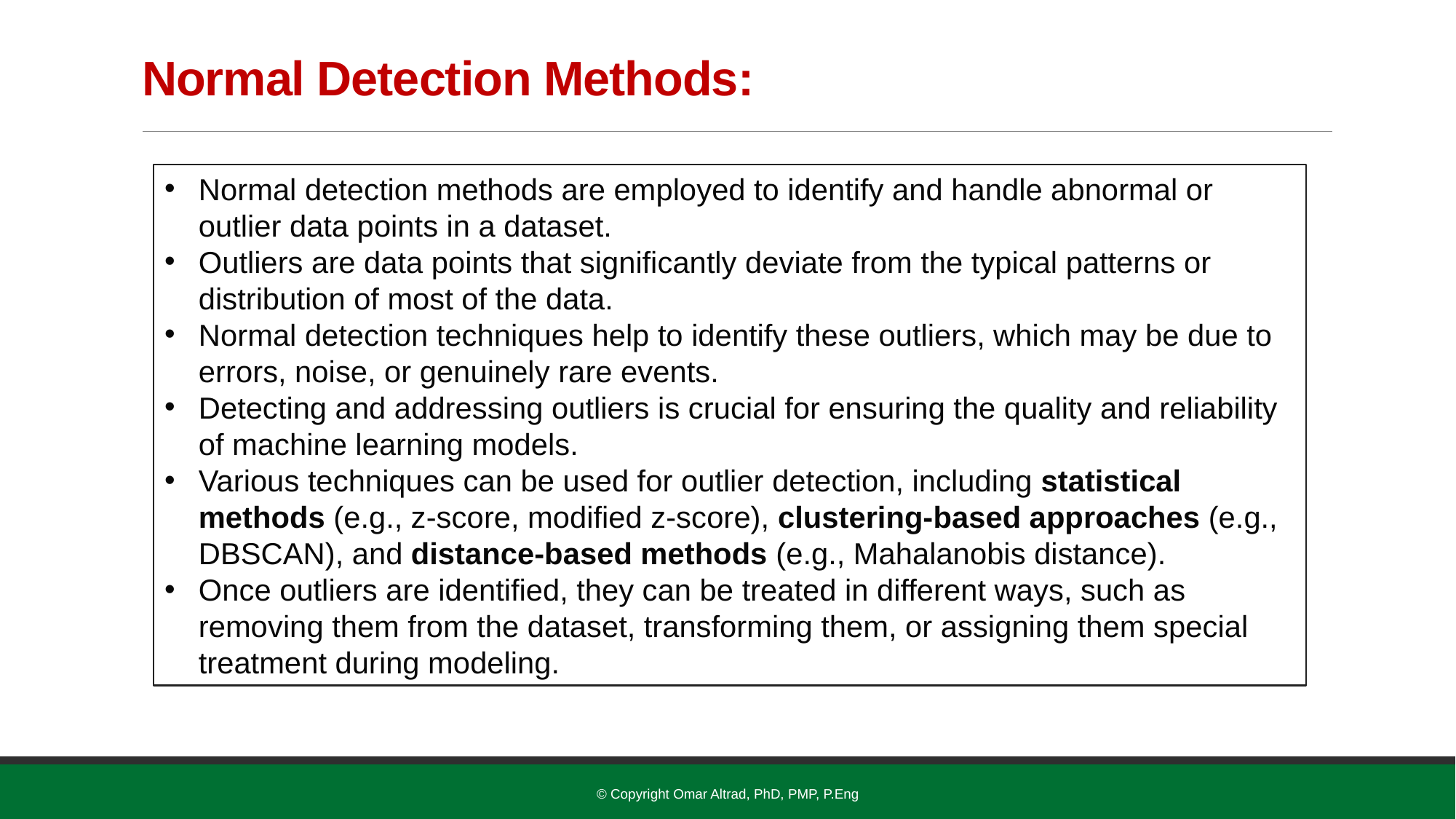

# Normal Detection Methods:
Normal detection methods are employed to identify and handle abnormal or outlier data points in a dataset.
Outliers are data points that significantly deviate from the typical patterns or distribution of most of the data.
Normal detection techniques help to identify these outliers, which may be due to errors, noise, or genuinely rare events.
Detecting and addressing outliers is crucial for ensuring the quality and reliability of machine learning models.
Various techniques can be used for outlier detection, including statistical methods (e.g., z-score, modified z-score), clustering-based approaches (e.g., DBSCAN), and distance-based methods (e.g., Mahalanobis distance).
Once outliers are identified, they can be treated in different ways, such as removing them from the dataset, transforming them, or assigning them special treatment during modeling.
© Copyright Omar Altrad, PhD, PMP, P.Eng